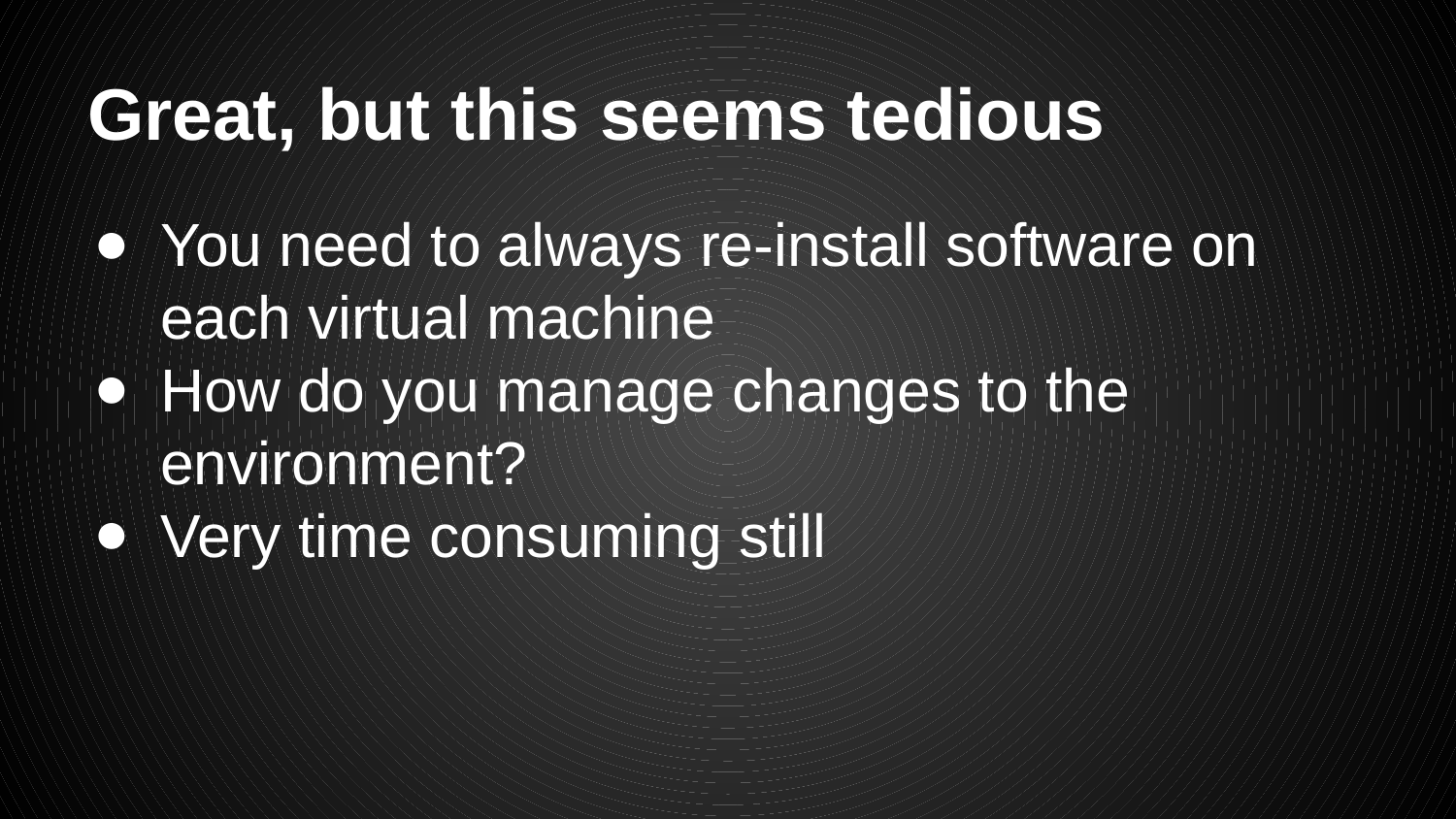

# Great, but this seems tedious
You need to always re-install software on each virtual machine
How do you manage changes to the environment?
Very time consuming still